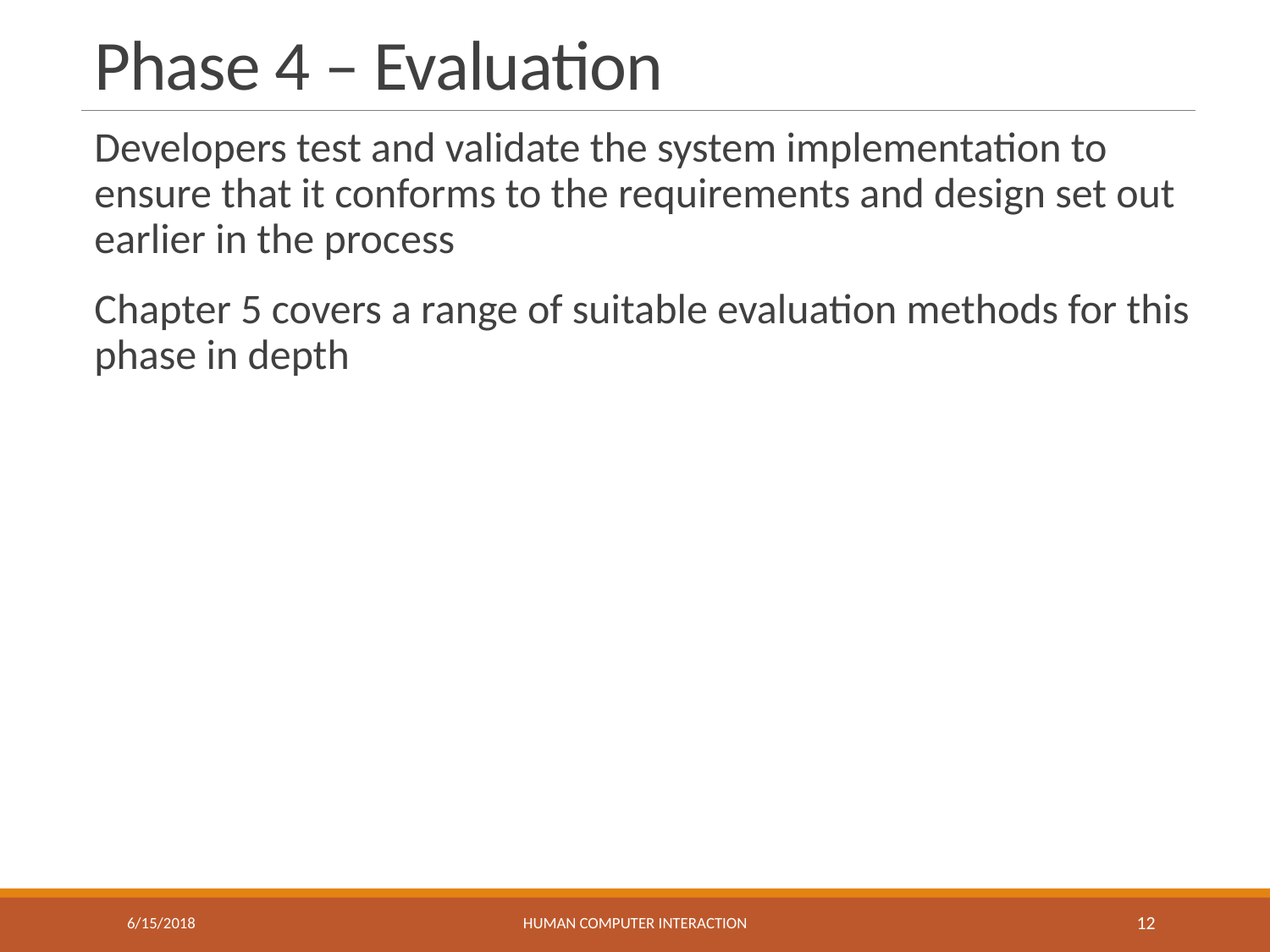

# Phase 4 – Evaluation
Developers test and validate the system implementation to ensure that it conforms to the requirements and design set out earlier in the process
Chapter 5 covers a range of suitable evaluation methods for this phase in depth

6/15/2018
Human Computer Interaction
12